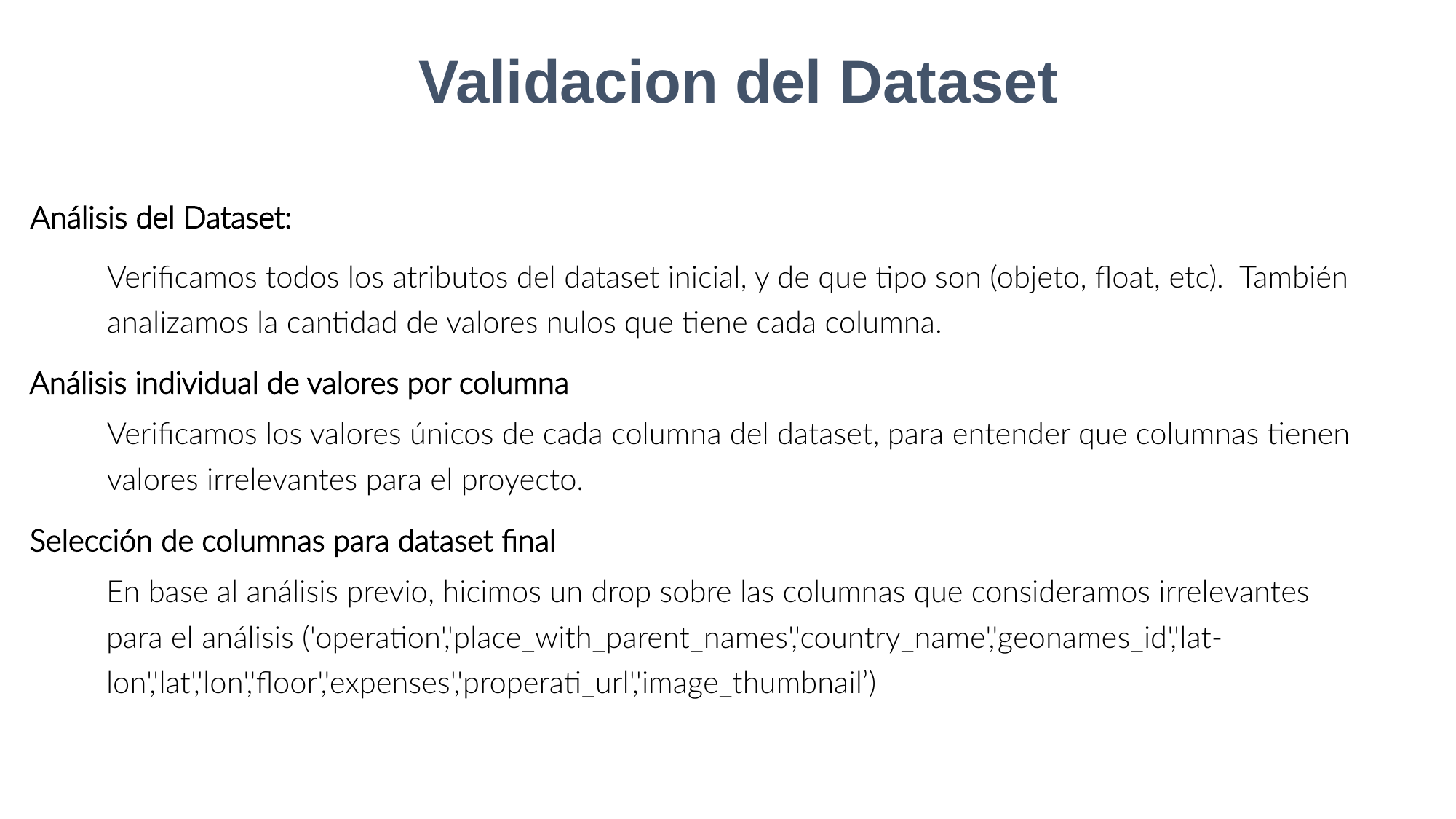

# Validacion del Dataset
Análisis del Dataset:
Verificamos todos los atributos del dataset inicial, y de que tipo son (objeto, float, etc).  También analizamos la cantidad de valores nulos que tiene cada columna.
Análisis individual de valores por columna
Verificamos los valores únicos de cada columna del dataset, para entender que columnas tienen valores irrelevantes para el proyecto.
Selección de columnas para dataset final
En base al análisis previo, hicimos un drop sobre las columnas que consideramos irrelevantes para el análisis ('operation','place_with_parent_names','country_name','geonames_id','lat-lon','lat','lon','floor','expenses','properati_url','image_thumbnail’)